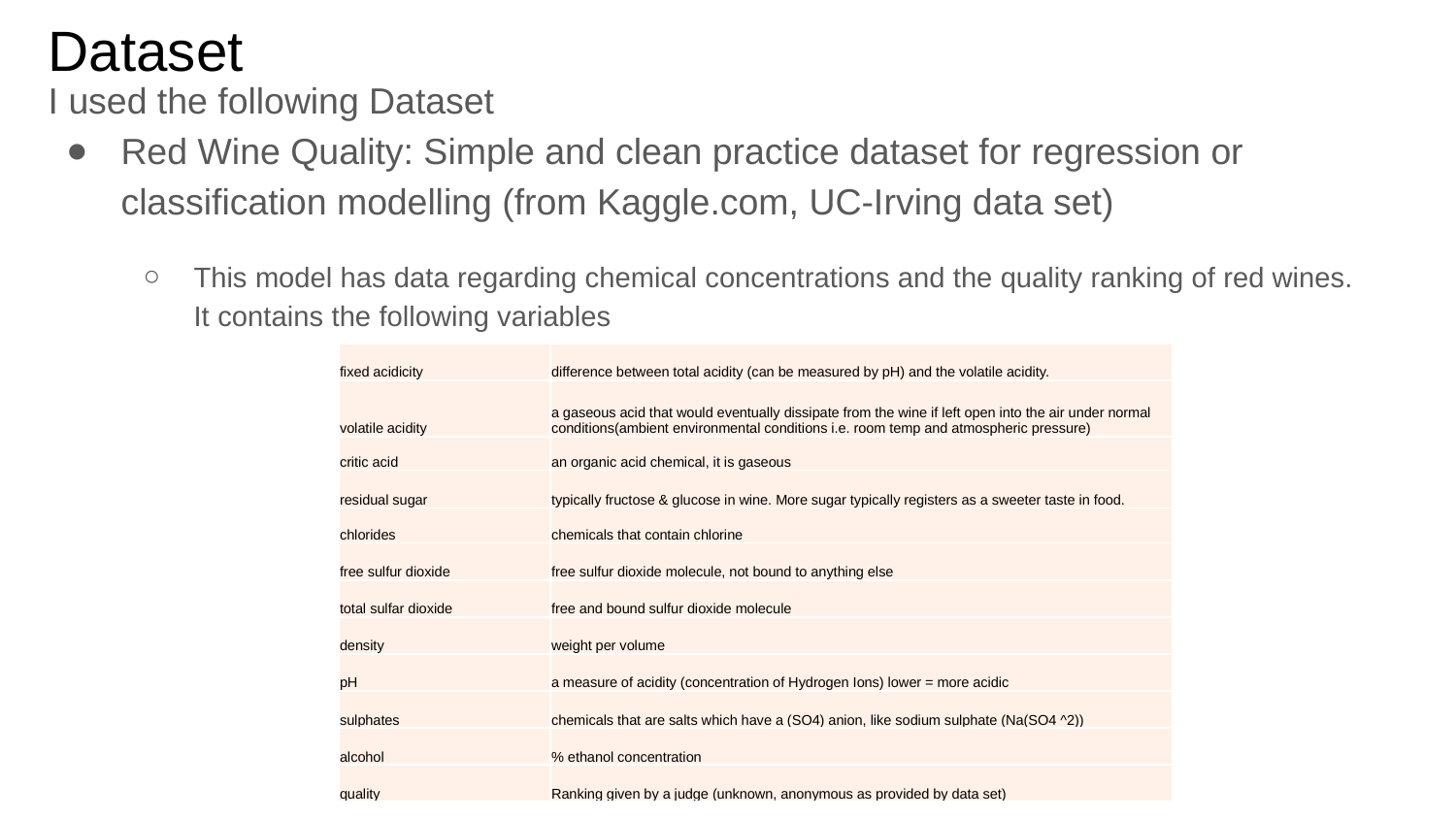

# Dataset
I used the following Dataset
Red Wine Quality: Simple and clean practice dataset for regression or classification modelling (from Kaggle.com, UC-Irving data set)
This model has data regarding chemical concentrations and the quality ranking of red wines. It contains the following variables

| fixed acidicity | difference between total acidity (can be measured by pH) and the volatile acidity. |
| --- | --- |
| volatile acidity | a gaseous acid that would eventually dissipate from the wine if left open into the air under normal conditions(ambient environmental conditions i.e. room temp and atmospheric pressure) |
| critic acid | an organic acid chemical, it is gaseous |
| residual sugar | typically fructose & glucose in wine. More sugar typically registers as a sweeter taste in food. |
| chlorides | chemicals that contain chlorine |
| free sulfur dioxide | free sulfur dioxide molecule, not bound to anything else |
| total sulfar dioxide | free and bound sulfur dioxide molecule |
| density | weight per volume |
| pH | a measure of acidity (concentration of Hydrogen Ions) lower = more acidic |
| sulphates | chemicals that are salts which have a (SO4) anion, like sodium sulphate (Na(SO4 ^2)) |
| alcohol | % ethanol concentration |
| quality | Ranking given by a judge (unknown, anonymous as provided by data set) |